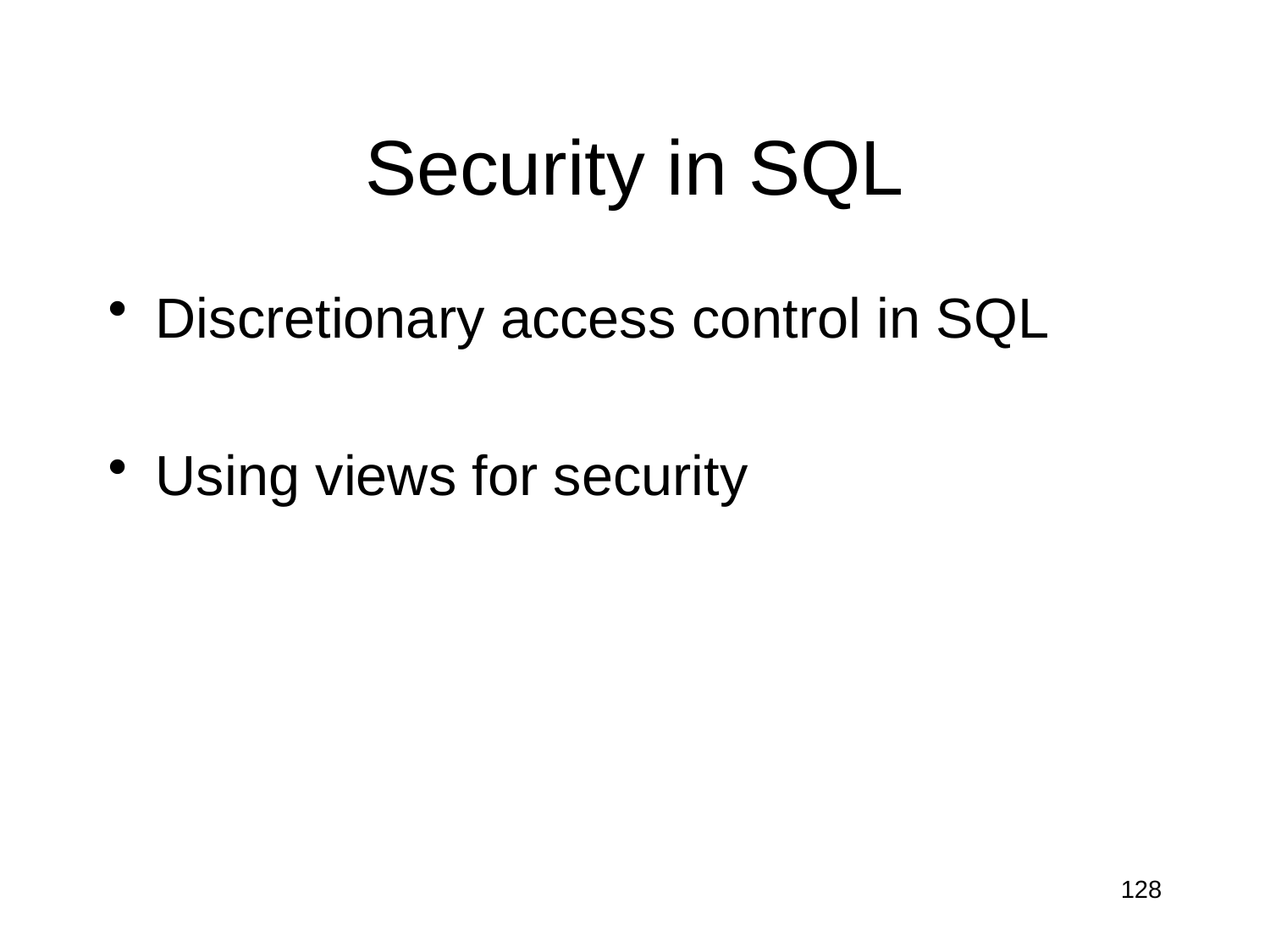

# Security in SQL
Discretionary access control in SQL

Using views for security

128